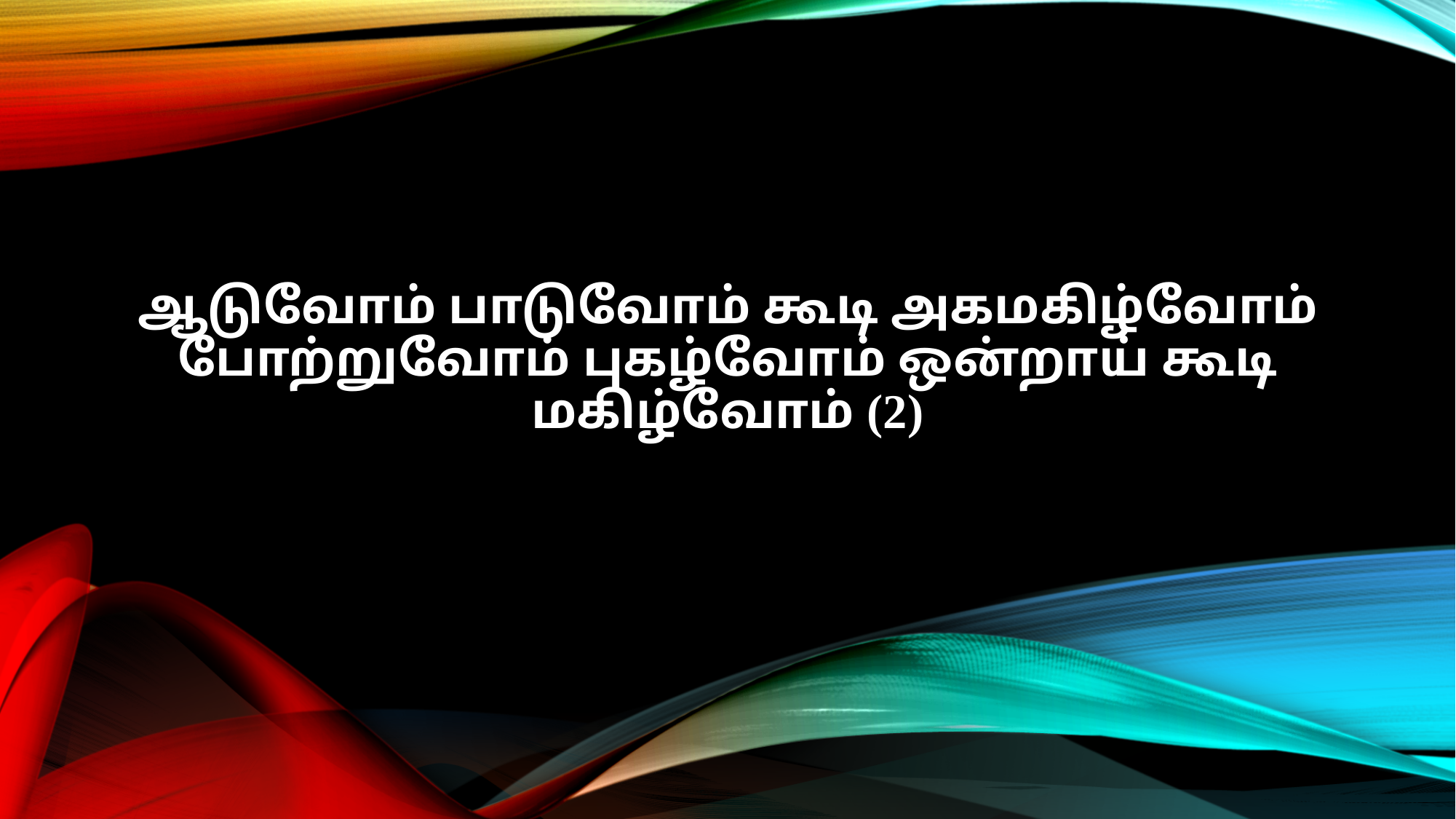

ஆடுவோம் பாடுவோம் கூடி அகமகிழ்வோம்
போற்றுவோம் புகழ்வோம் ஒன்றாய் கூடி மகிழ்வோம் (2)